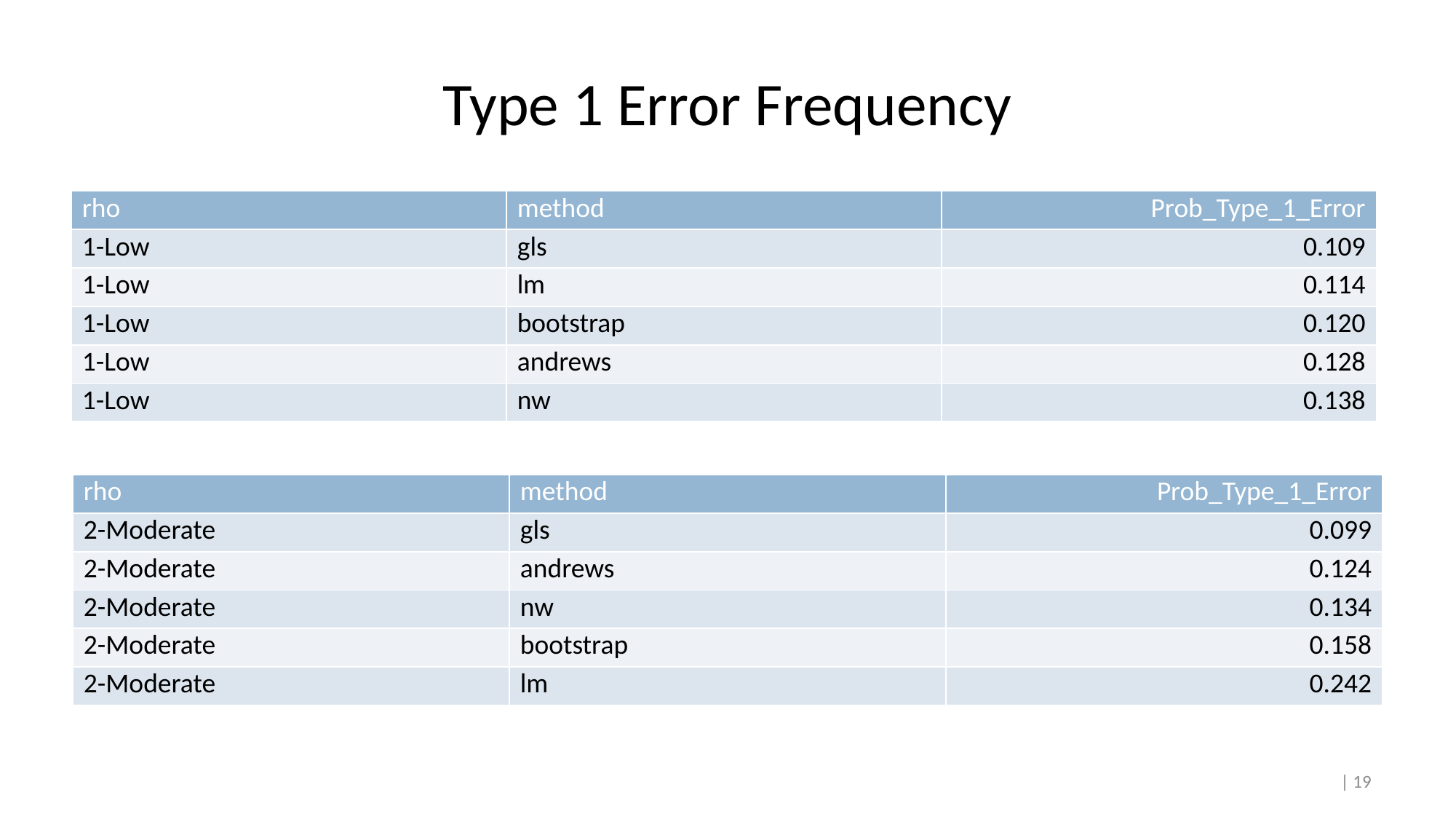

# Type 1 Error Frequency
| rho | method | Prob\_Type\_1\_Error |
| --- | --- | --- |
| 1-Low | gls | 0.109 |
| 1-Low | lm | 0.114 |
| 1-Low | bootstrap | 0.120 |
| 1-Low | andrews | 0.128 |
| 1-Low | nw | 0.138 |
| rho | method | Prob\_Type\_1\_Error |
| --- | --- | --- |
| 2-Moderate | gls | 0.099 |
| 2-Moderate | andrews | 0.124 |
| 2-Moderate | nw | 0.134 |
| 2-Moderate | bootstrap | 0.158 |
| 2-Moderate | lm | 0.242 |